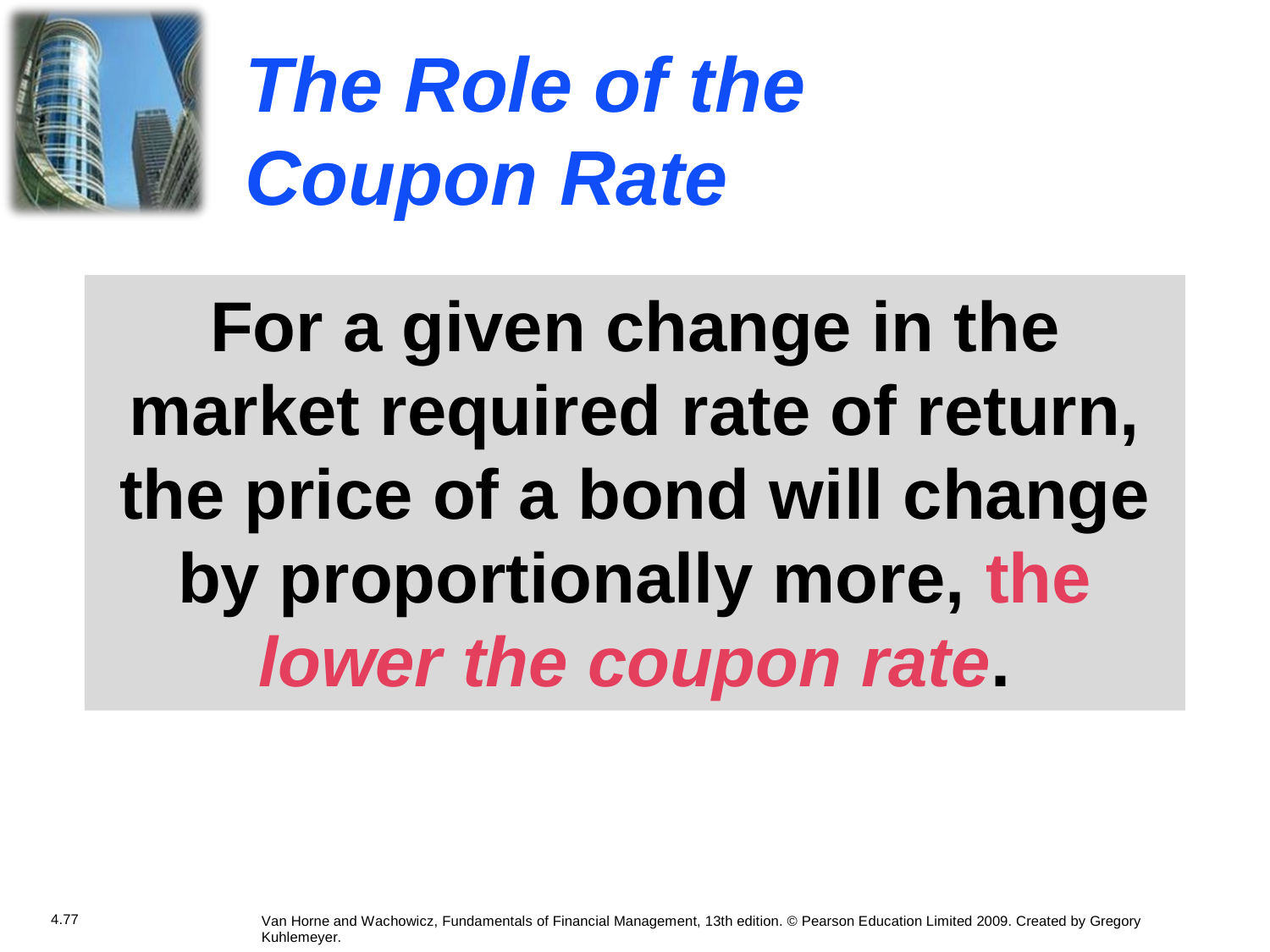

The
Role
of
the
Coupon
Rate

For a given change in  he
marke  required ra e of re urn,
he price o  a bond w ll change
by proport ona ly more   he
lloowewerr the coupon rate

For a given change in the market required rate of return, the price of a bond will change by proportionally more, the lower the coupon rate.
4.77
Van Horne and Wachowicz, Fundamentals of Financial Management, 13th edition. © Pearson Education Limited 2009. Created by Gregory Kuhlemeyer.